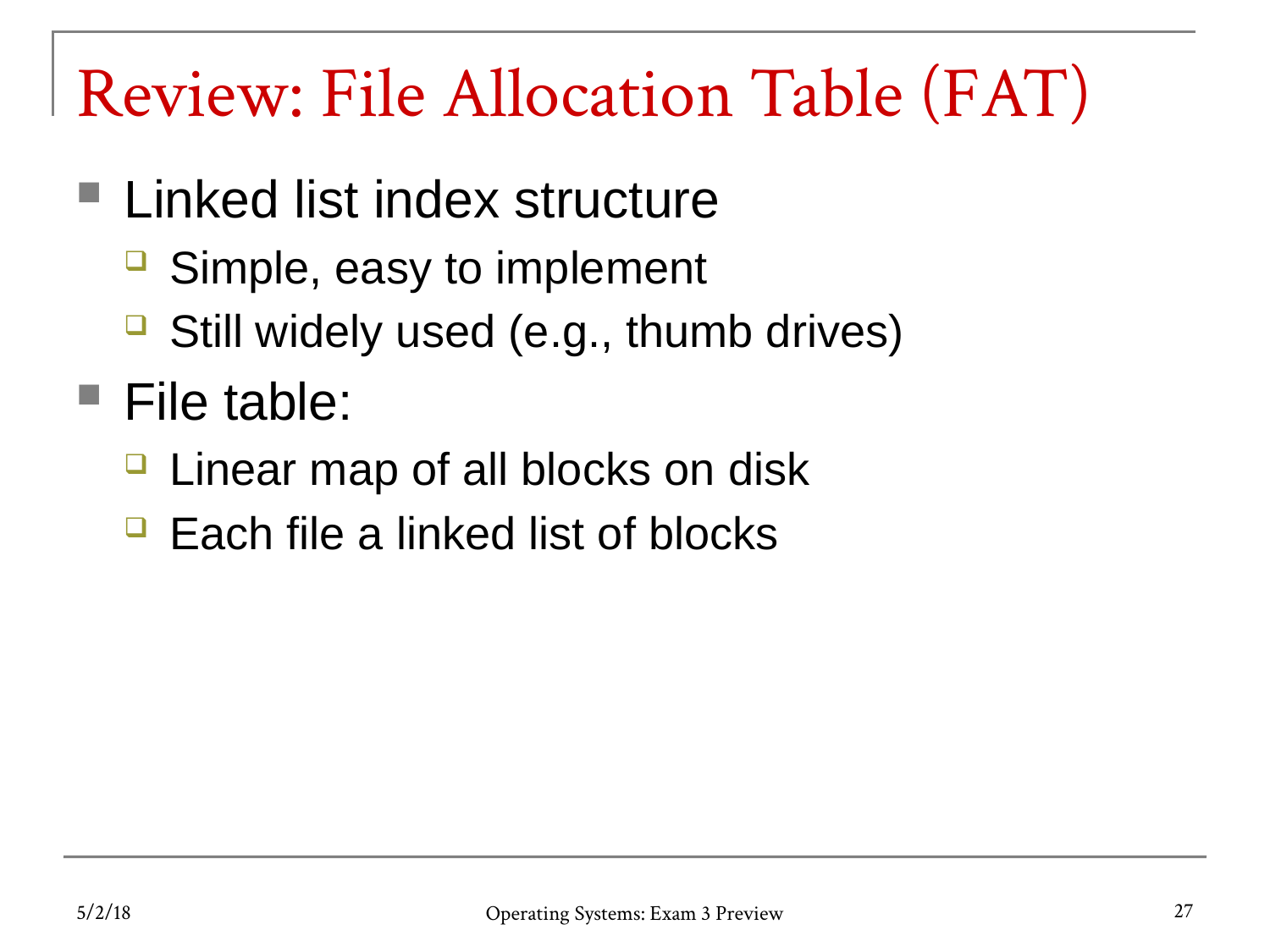

# Review: File Allocation Table (FAT)
Linked list index structure
Simple, easy to implement
Still widely used (e.g., thumb drives)
File table:
Linear map of all blocks on disk
Each file a linked list of blocks
5/2/18
27
Operating Systems: Exam 3 Preview